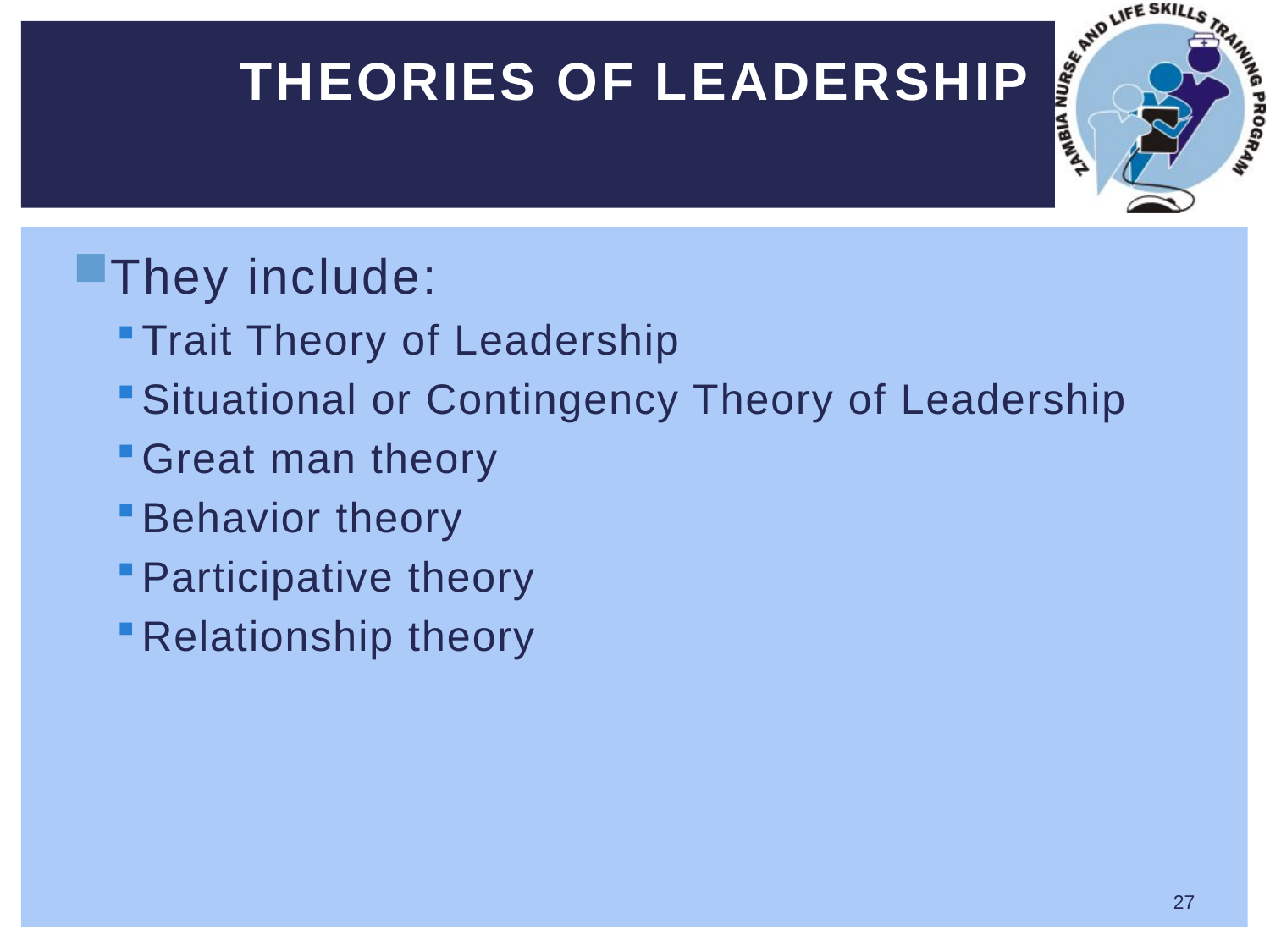

# Theories of leadership
They include:
Trait Theory of Leadership
Situational or Contingency Theory of Leadership
Great man theory
Behavior theory
Participative theory
Relationship theory

27